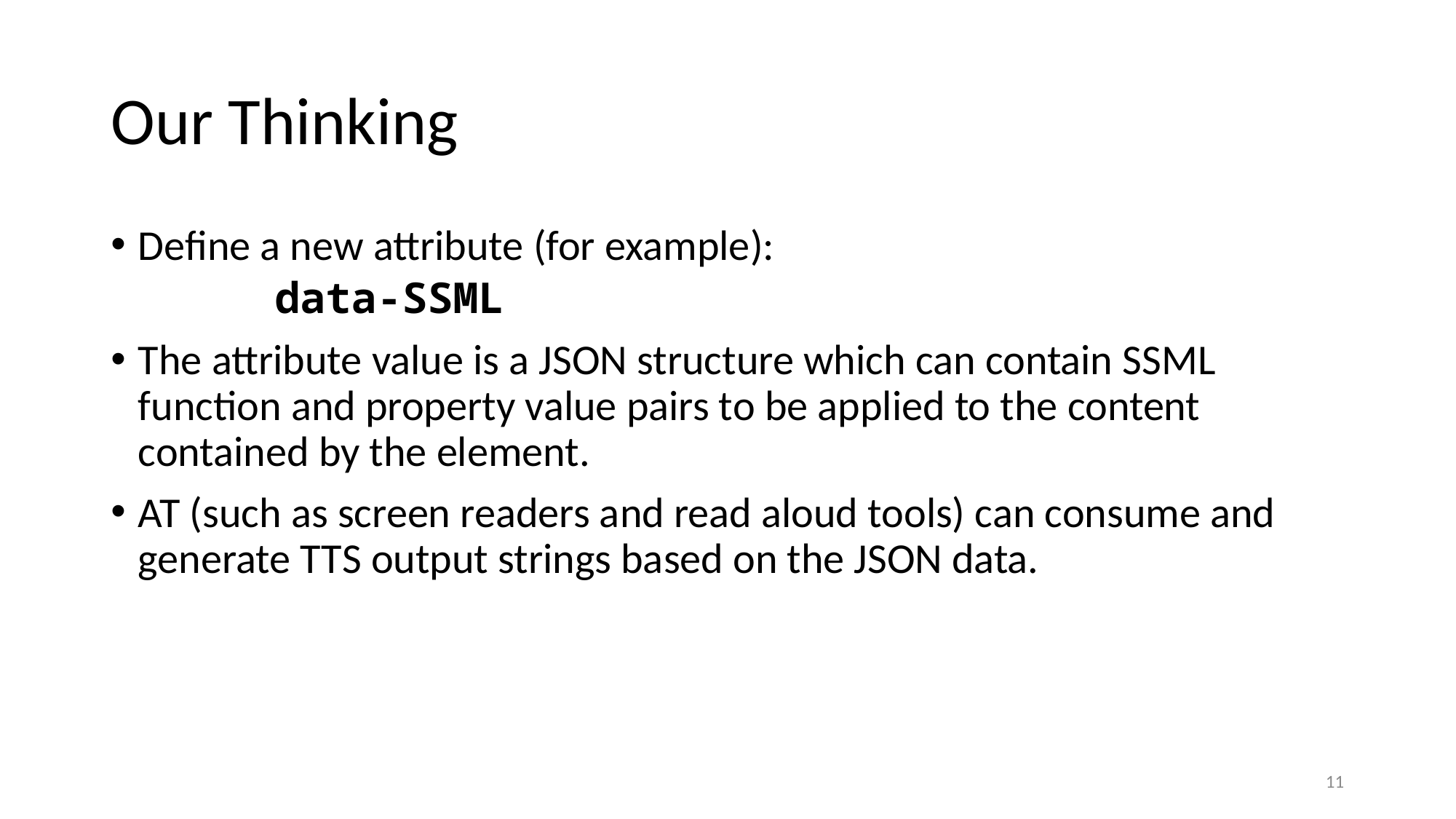

# Our Thinking
Define a new attribute (for example):
data-SSML
The attribute value is a JSON structure which can contain SSML function and property value pairs to be applied to the content contained by the element.
AT (such as screen readers and read aloud tools) can consume and generate TTS output strings based on the JSON data.

11